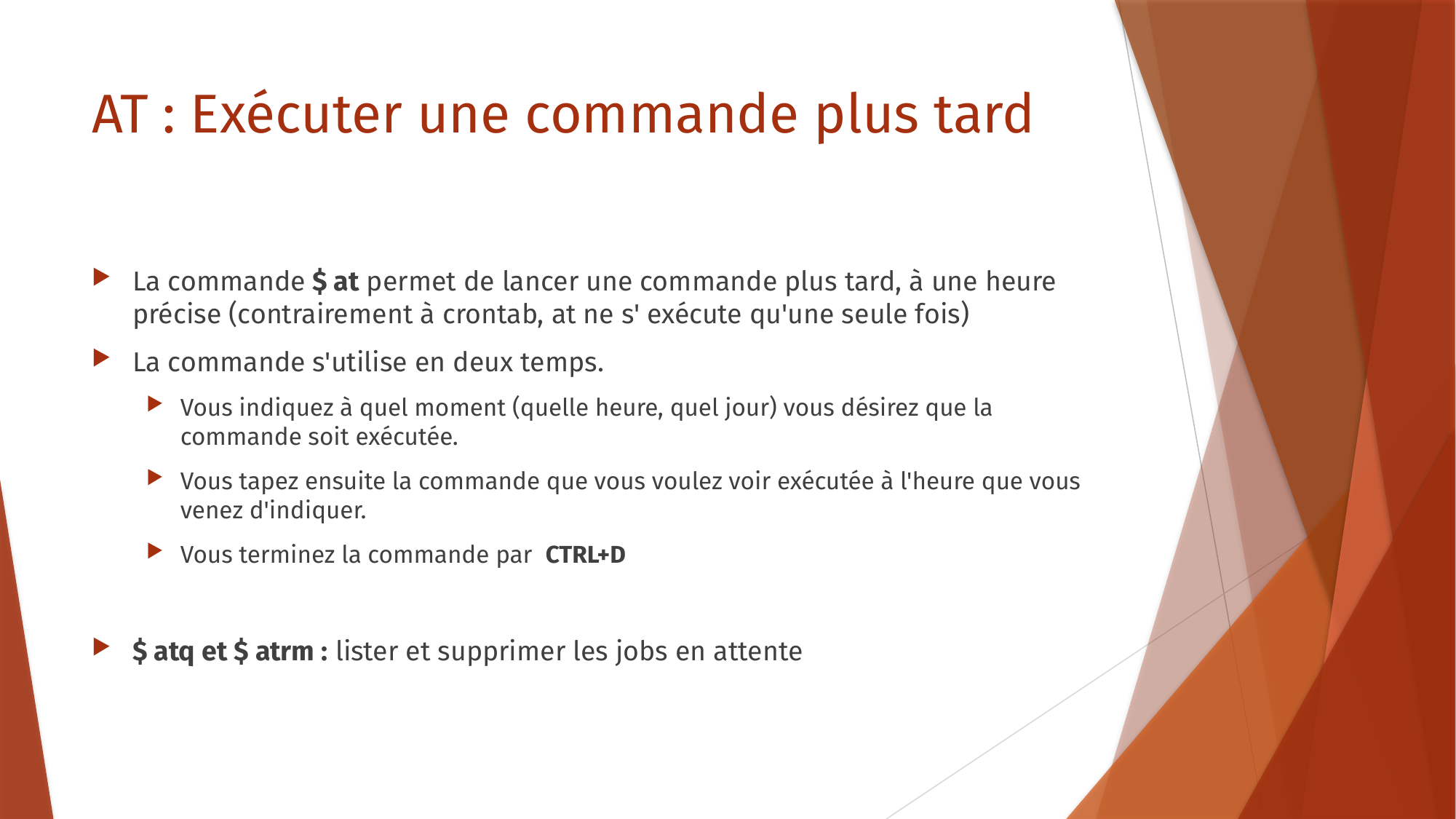

# AT : Exécuter une commande plus tard
La commande $ at permet de lancer une commande plus tard, à une heure précise (contrairement à crontab, at ne s' exécute qu'une seule fois)
La commande s'utilise en deux temps.
Vous indiquez à quel moment (quelle heure, quel jour) vous désirez que la commande soit exécutée.
Vous tapez ensuite la commande que vous voulez voir exécutée à l'heure que vous venez d'indiquer.
Vous terminez la commande par  CTRL+D

$ atq et $ atrm : lister et supprimer les jobs en attente